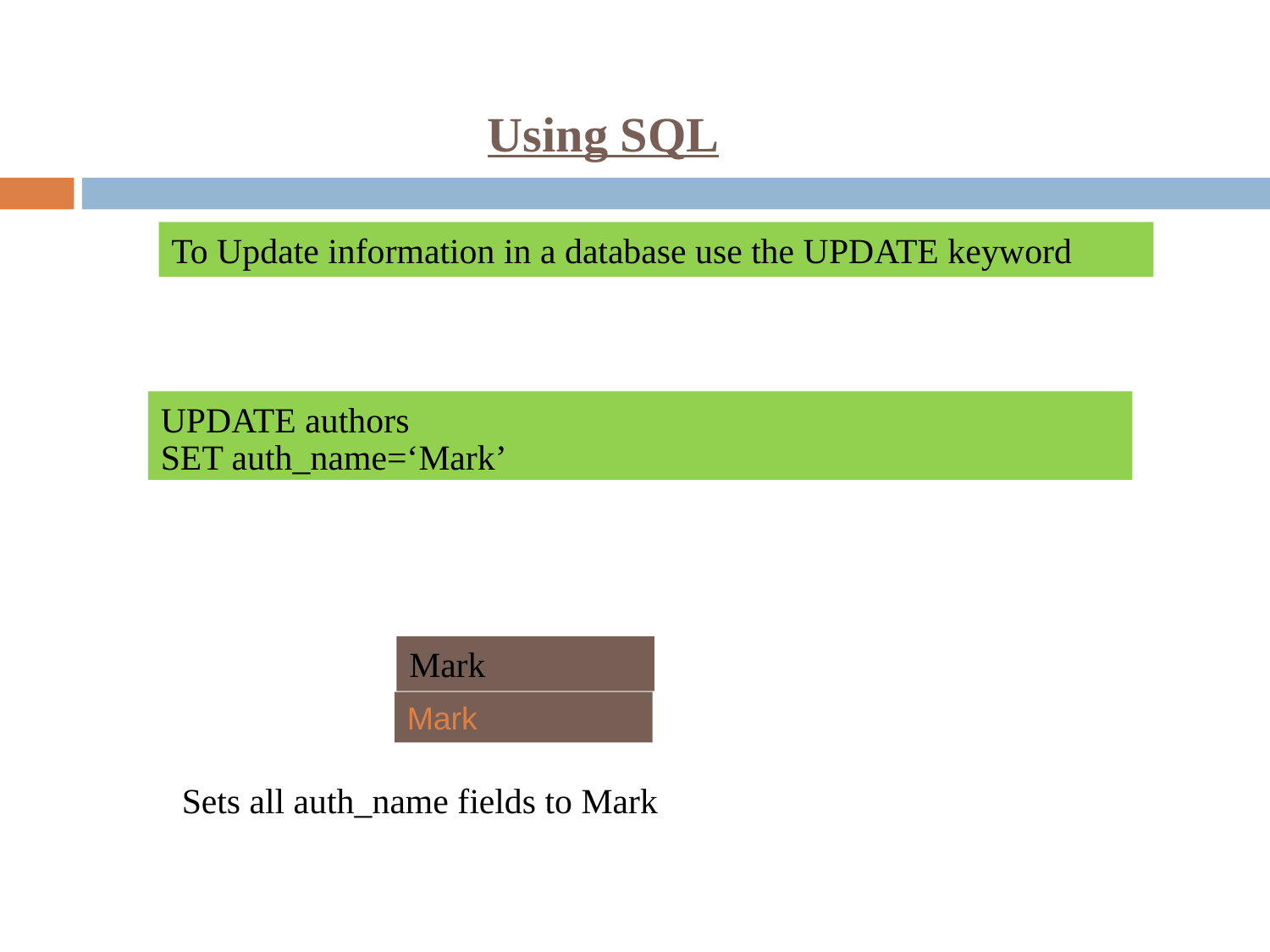

18
Using SQL
To Update information in a database use the UPDATE keyword
UPDATE authors
SET auth_name=‘Mark’
Mark
Mark
Sets all auth_name fields to Mark